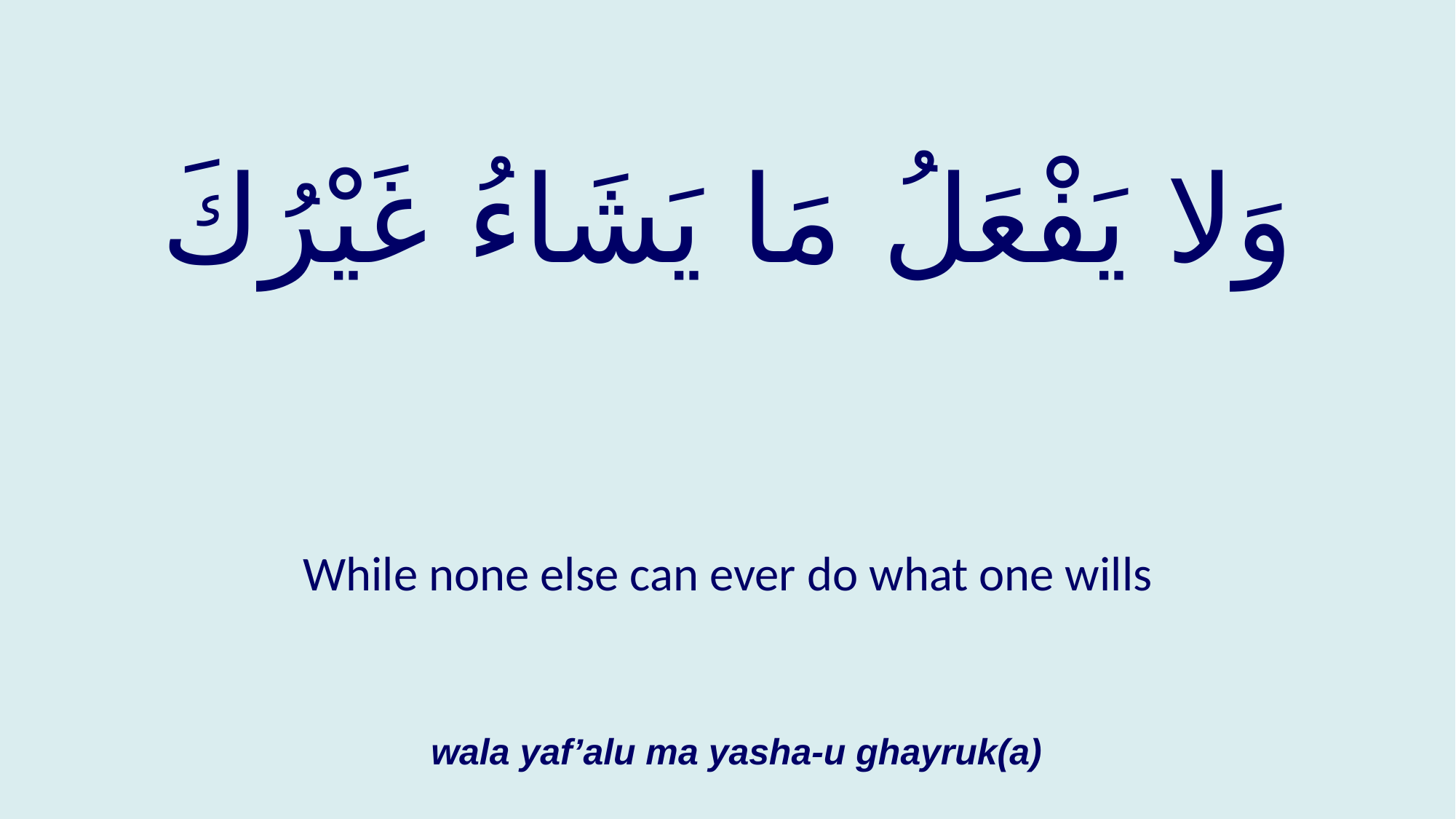

# وَلا يَفْعَلُ مَا يَشَاءُ غَيْرُكَ
While none else can ever do what one wills
wala yaf’alu ma yasha-u ghayruk(a)